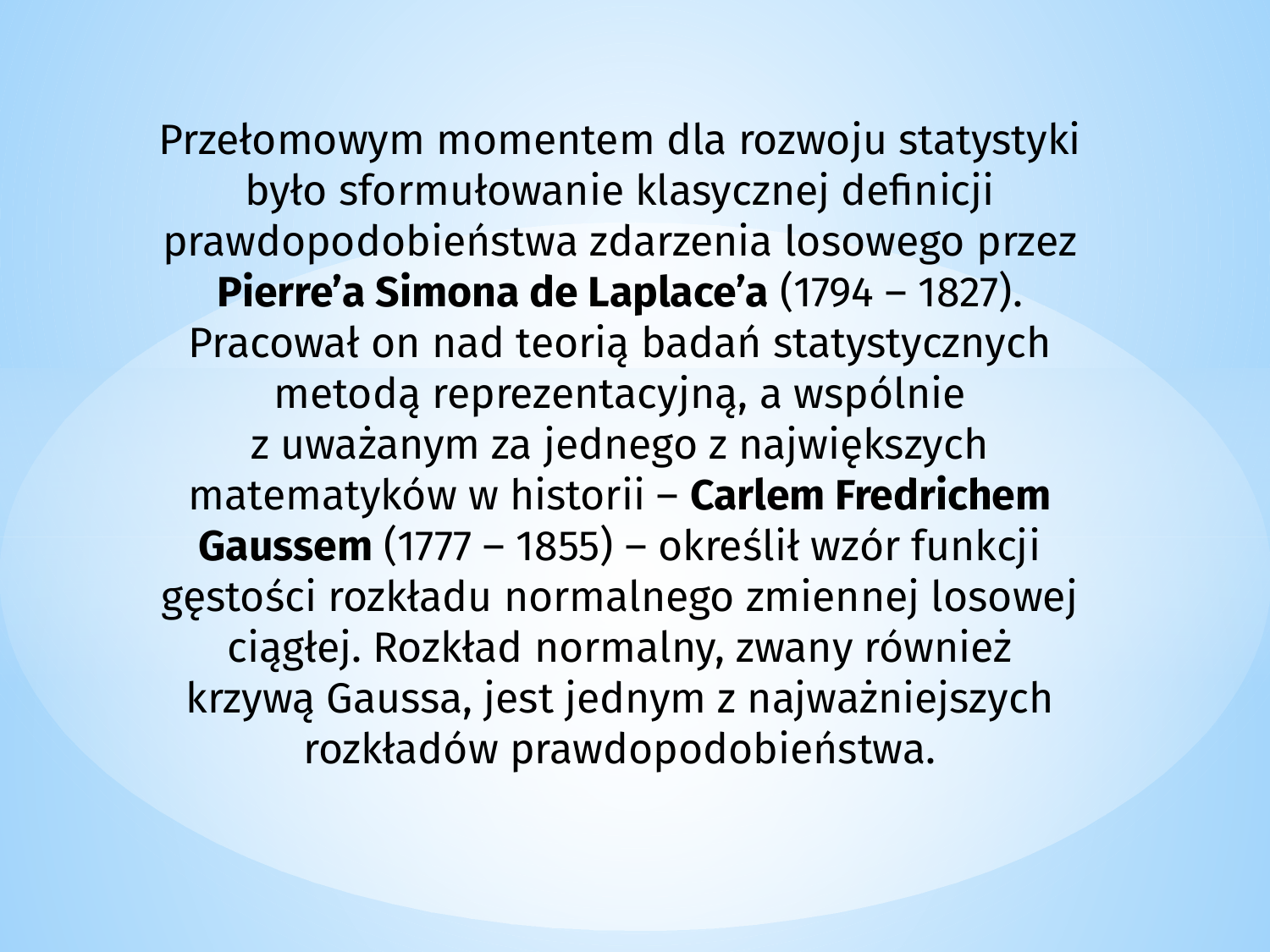

Przełomowym momentem dla rozwoju statystyki było sformułowanie klasycznej definicji prawdopodobieństwa zdarzenia losowego przez Pierre’a Simona de Laplace’a (1794 – 1827). Pracował on nad teorią badań statystycznych metodą reprezentacyjną, a wspólnie z uważanym za jednego z największych matematyków w historii – Carlem Fredrichem Gaussem (1777 – 1855) – określił wzór funkcji gęstości rozkładu normalnego zmiennej losowej ciągłej. Rozkład normalny, zwany również krzywą Gaussa, jest jednym z najważniejszych rozkładów prawdopodobieństwa.